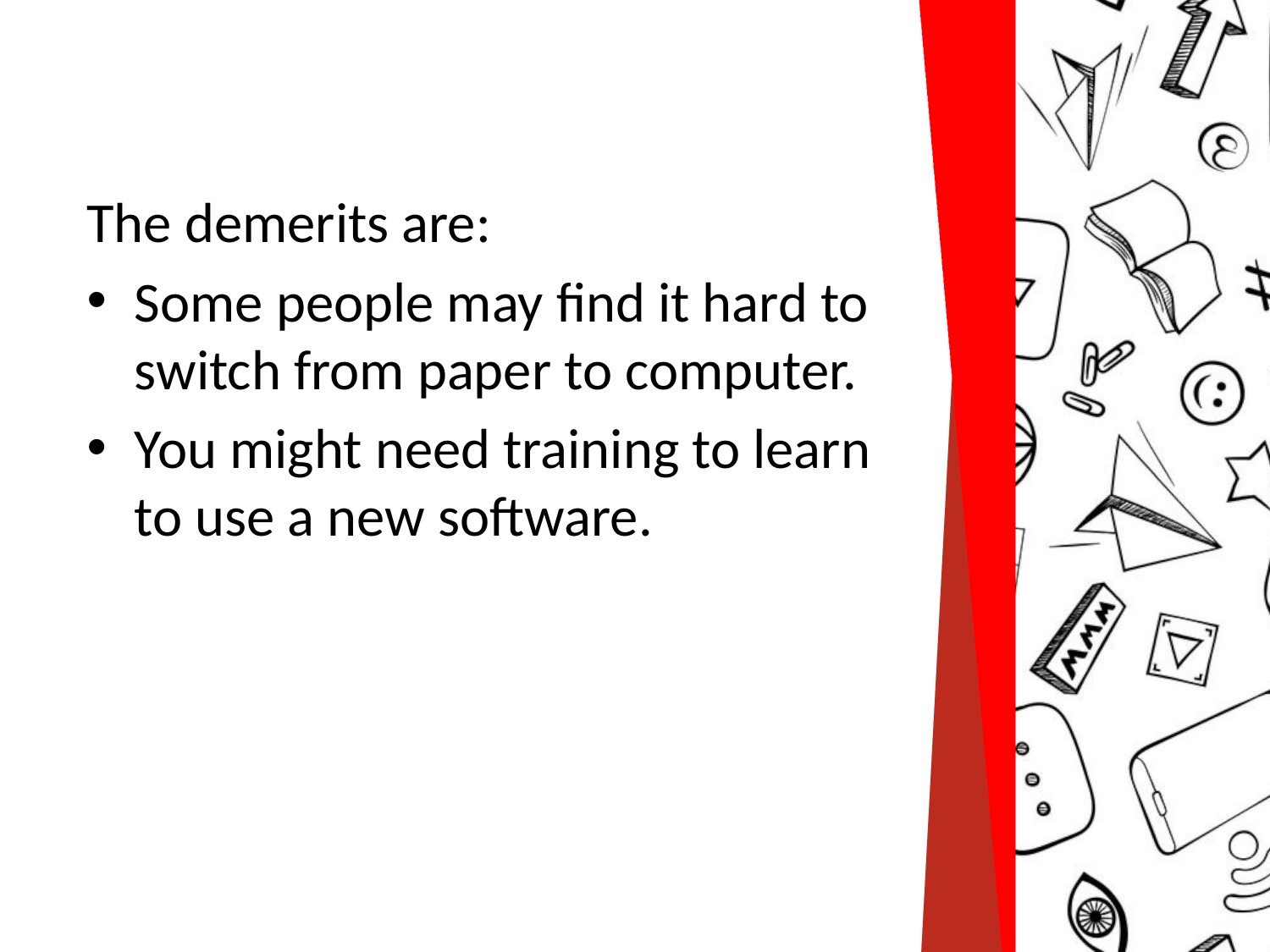

The demerits are:
Some people may find it hard to switch from paper to computer.
You might need training to learn to use a new software.